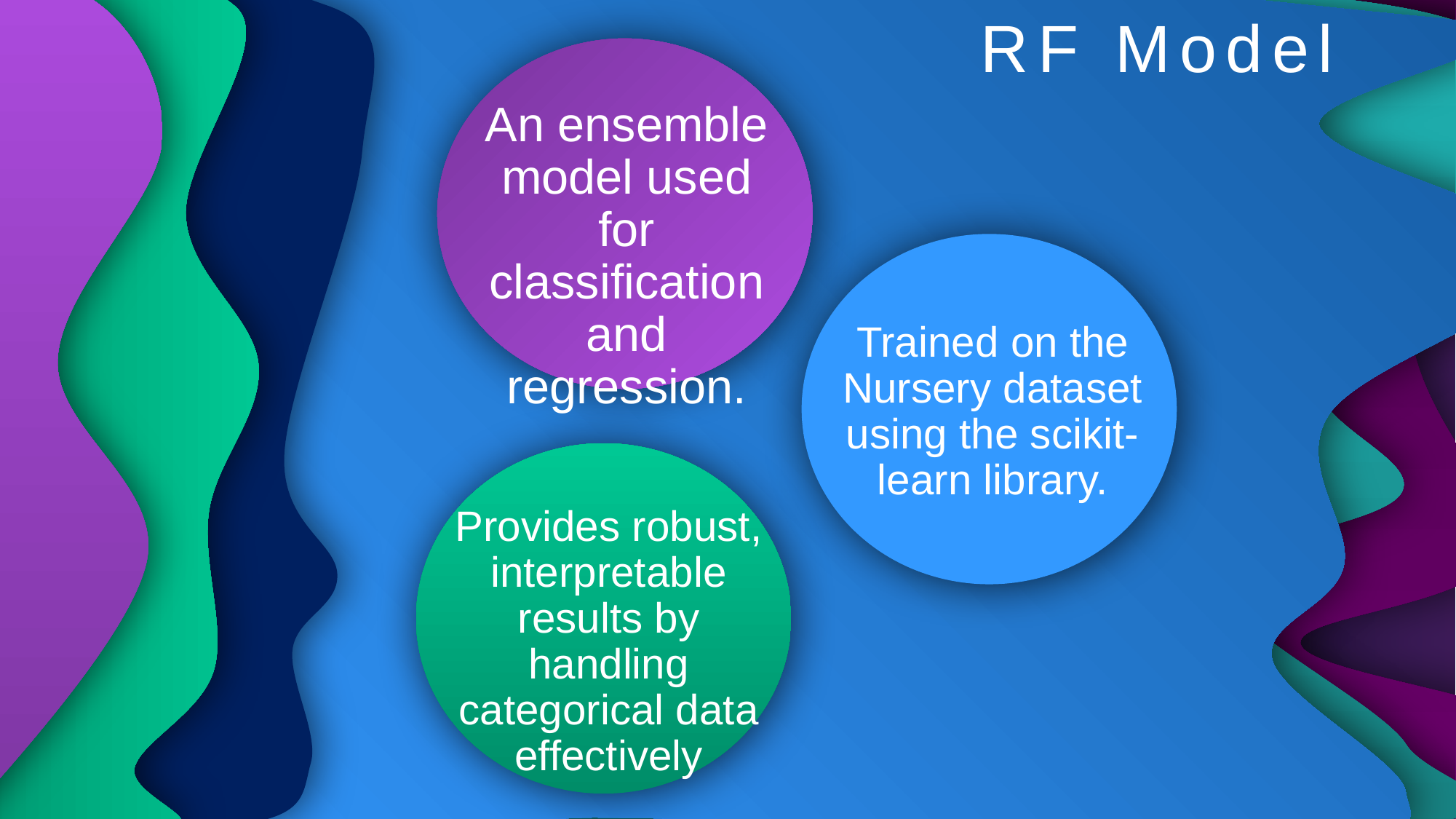

# RF Model

An ensemble model used for classification and regression.

Trained on the Nursery dataset using the scikit-learn library.

Provides robust, interpretable results by handling categorical data effectively